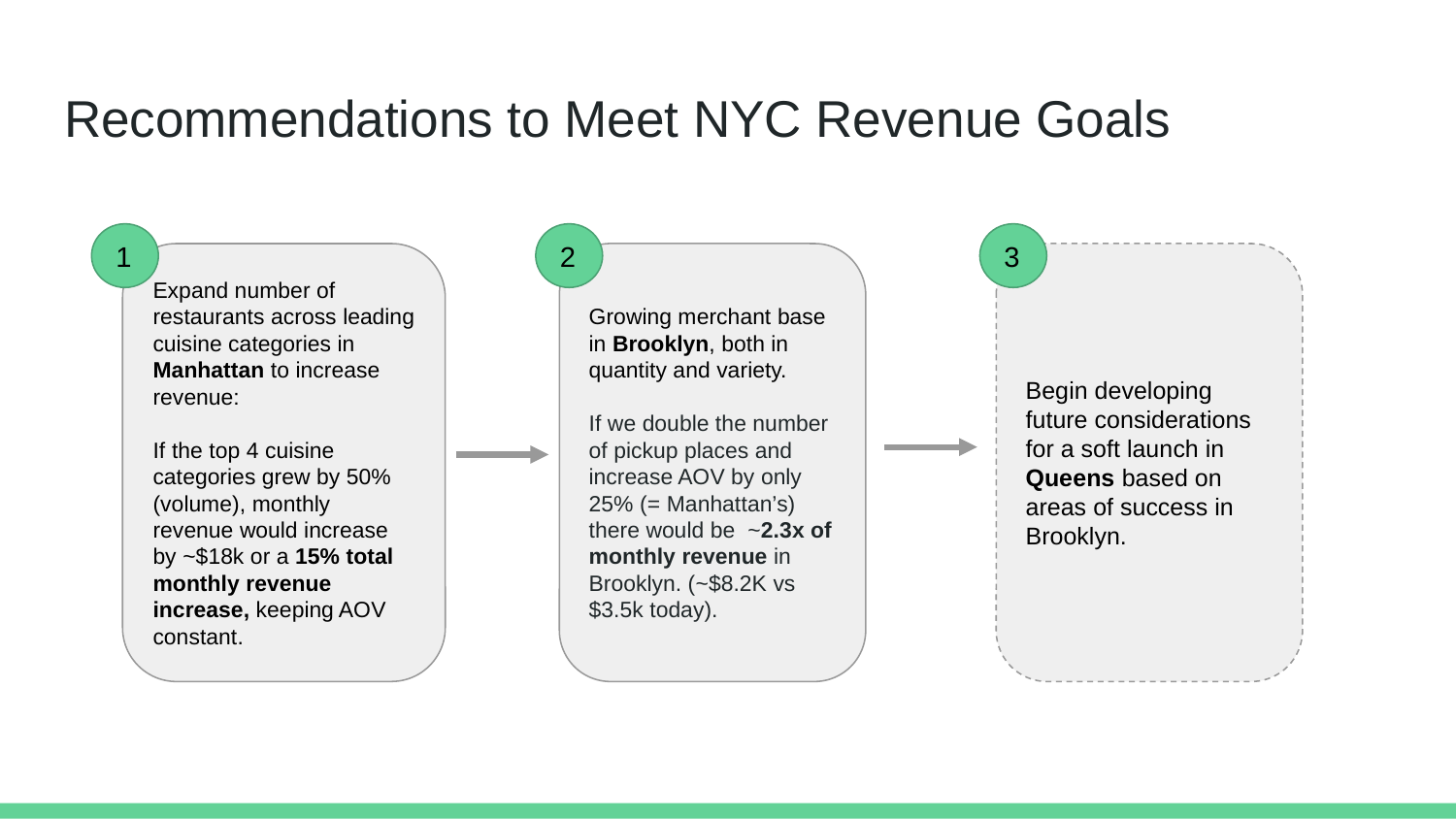

# Recommendations to Meet NYC Revenue Goals

1
2
3
Expand number of restaurants across leading cuisine categories in Manhattan to increase revenue:

If the top 4 cuisine categories grew by 50% (volume), monthly revenue would increase by ~$18k or a 15% total monthly revenue increase, keeping AOV constant.

Growing merchant base in Brooklyn, both in quantity and variety.

If we double the number of pickup places and increase AOV by only 25% (= Manhattan’s) there would be  ~2.3x of monthly revenue in Brooklyn. (~$8.2K vs $3.5k today).

Begin developing future considerations for a soft launch in Queens based on areas of success in Brooklyn.